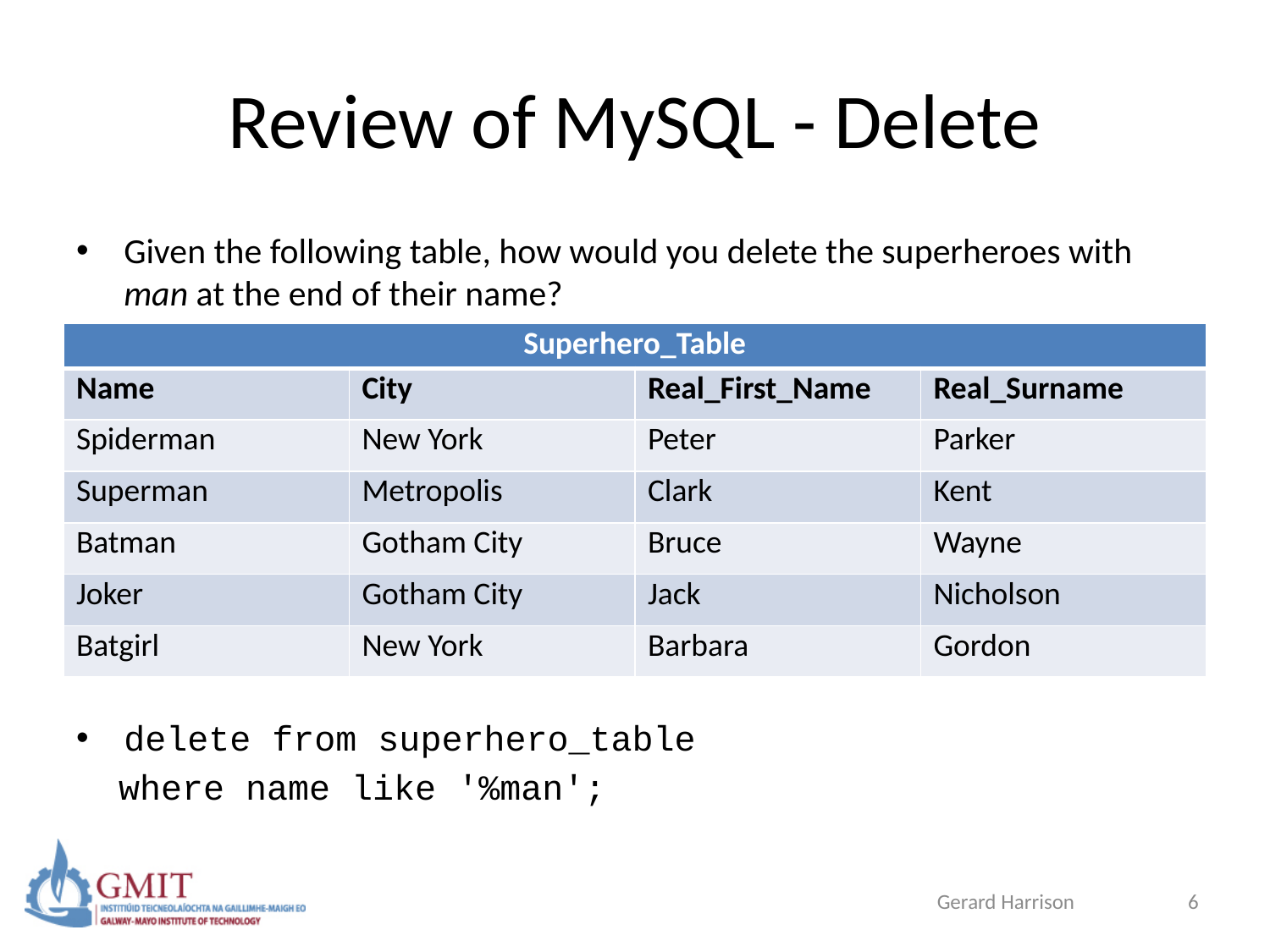

# Review of MySQL - Delete
Given the following table, how would you delete the superheroes with man at the end of their name?

delete from superhero_table
  where name like '%man';
| Superhero\_Table |  |  |  |
| --- | --- | --- | --- |
| Name | City | Real\_First\_Name | Real\_Surname |
| Spiderman | New York | Peter | Parker |
| Superman | Metropolis | Clark | Kent |
| Batman | Gotham City | Bruce | Wayne |
| Joker | Gotham City | Jack | Nicholson |
| Batgirl | New York | Barbara | Gordon |
Gerard Harrison
6